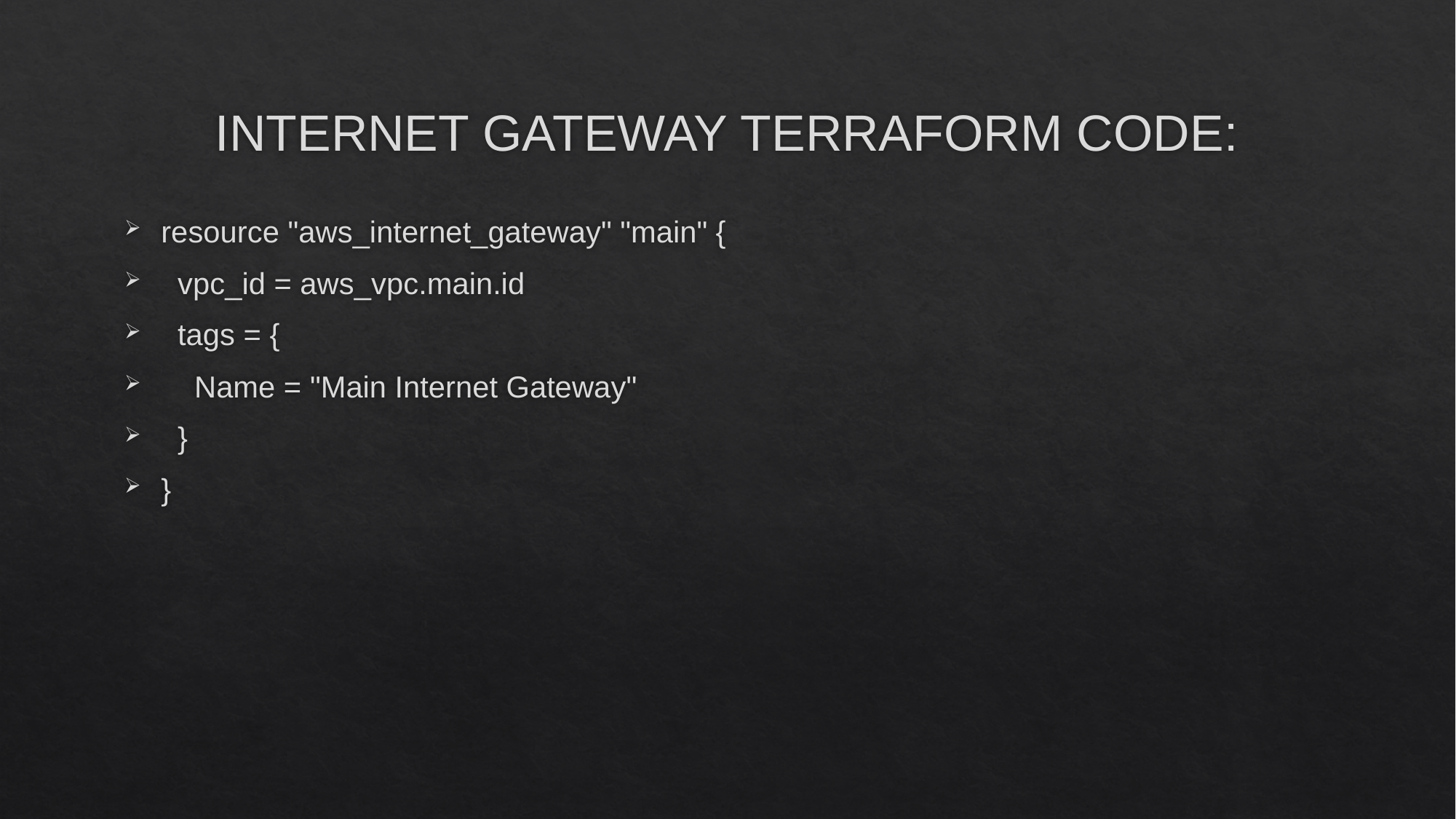

# INTERNET GATEWAY TERRAFORM CODE:​
resource "aws_internet_gateway" "main" {
  vpc_id = aws_vpc.main.id
  tags = {
    Name = "Main Internet Gateway"
  }
}